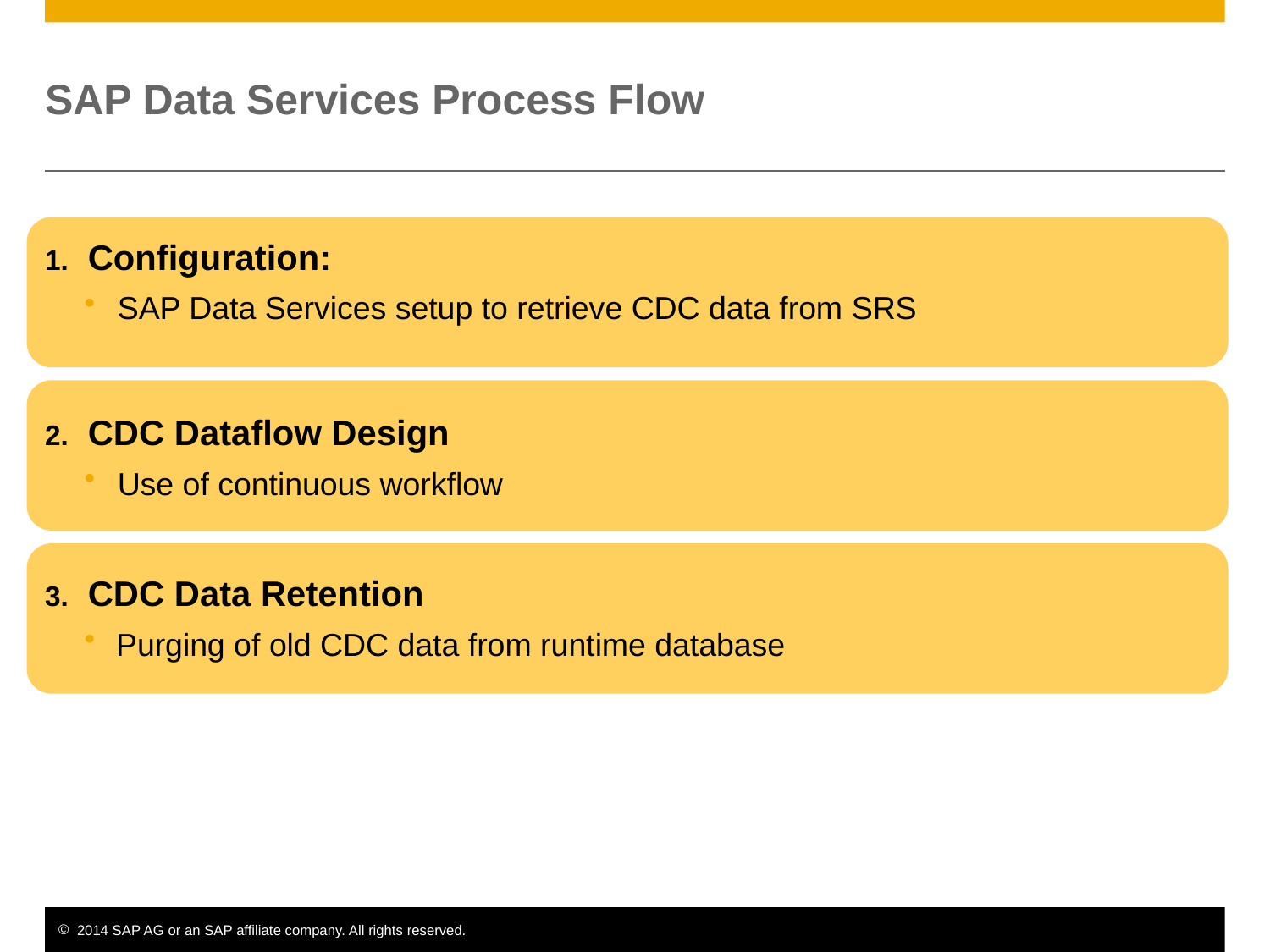

# SAP Data Services Process Flow

  Configuration:
SAP Data Services setup to retrieve CDC data from SRS

  CDC Dataflow Design
Use of continuous workflow

  CDC Data Retention
Purging of old CDC data from runtime database